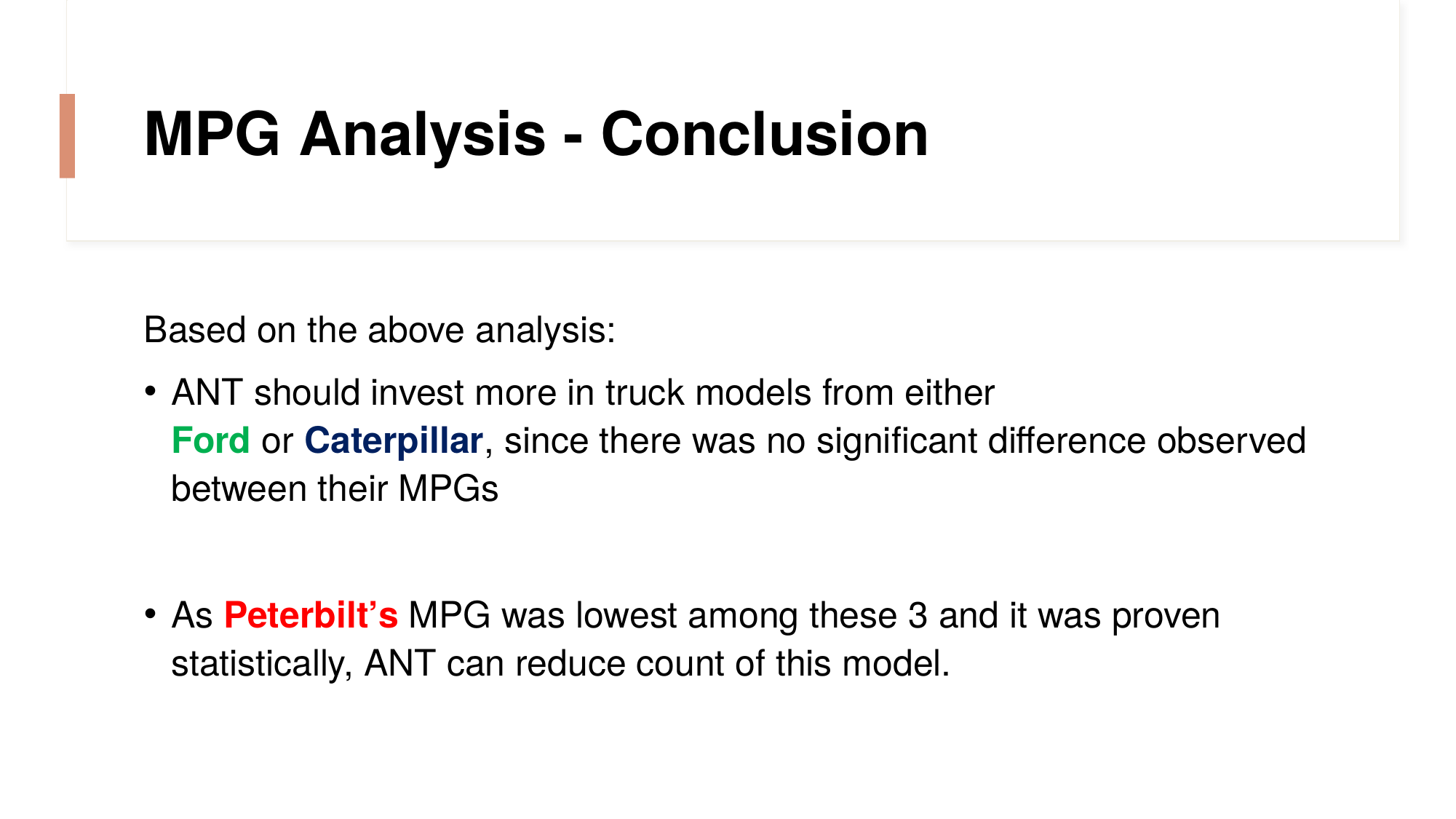

# MPG Analysis - Conclusion
Based on the above analysis:
ANT should invest more in truck models from either
Ford or Caterpillar, since there was no significant difference observed between their MPGs

As Peterbilt’s MPG was lowest among these 3 and it was proven statistically, ANT can reduce count of this model.